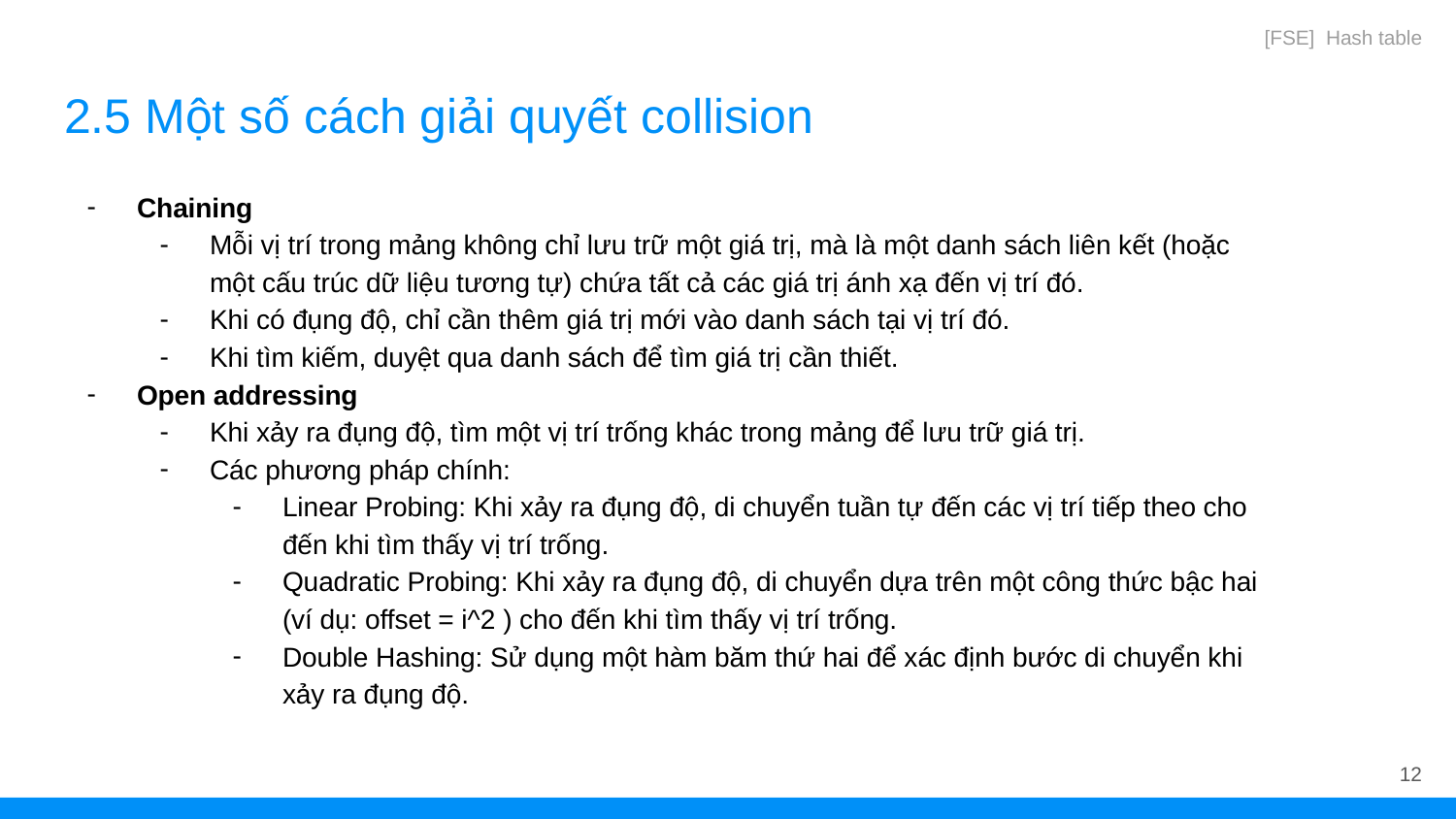

[FSE]  Hash table

# 2.5 Một số cách giải quyết collision
Chaining
Mỗi vị trí trong mảng không chỉ lưu trữ một giá trị, mà là một danh sách liên kết (hoặc một cấu trúc dữ liệu tương tự) chứa tất cả các giá trị ánh xạ đến vị trí đó.
Khi có đụng độ, chỉ cần thêm giá trị mới vào danh sách tại vị trí đó.
Khi tìm kiếm, duyệt qua danh sách để tìm giá trị cần thiết.
Open addressing
Khi xảy ra đụng độ, tìm một vị trí trống khác trong mảng để lưu trữ giá trị.
Các phương pháp chính:
Linear Probing: Khi xảy ra đụng độ, di chuyển tuần tự đến các vị trí tiếp theo cho đến khi tìm thấy vị trí trống.
Quadratic Probing: Khi xảy ra đụng độ, di chuyển dựa trên một công thức bậc hai (ví dụ: offset = i^2 ) cho đến khi tìm thấy vị trí trống.
Double Hashing: Sử dụng một hàm băm thứ hai để xác định bước di chuyển khi xảy ra đụng độ.
12